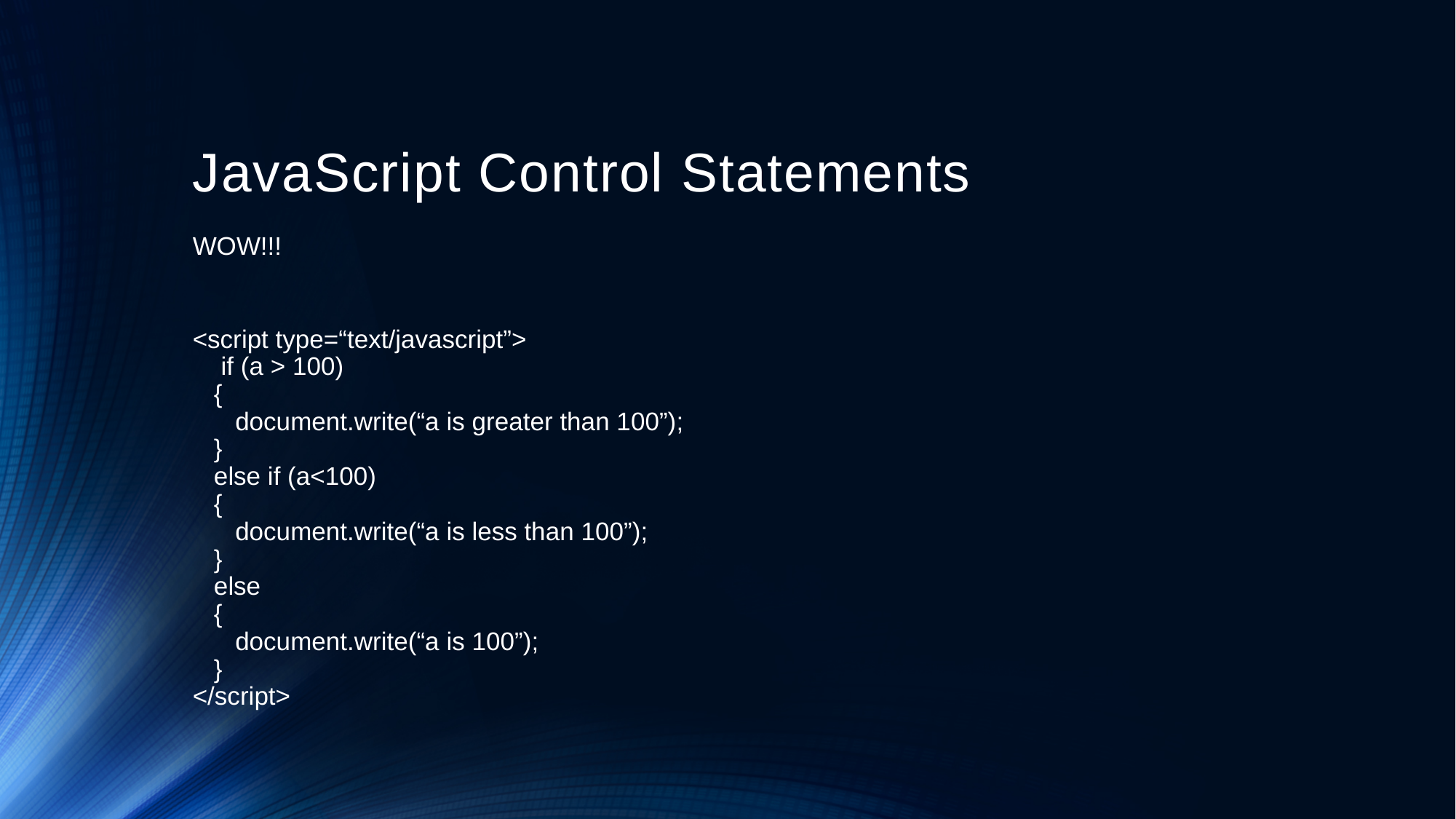

# JavaScript Control Statements
WOW!!!

<script type=“text/javascript”>
    if (a > 100)
   {
      document.write(“a is greater than 100”);
   }
   else if (a<100)
   {
      document.write(“a is less than 100”);
   }
   else
   {
      document.write(“a is 100”);
   }
</script>